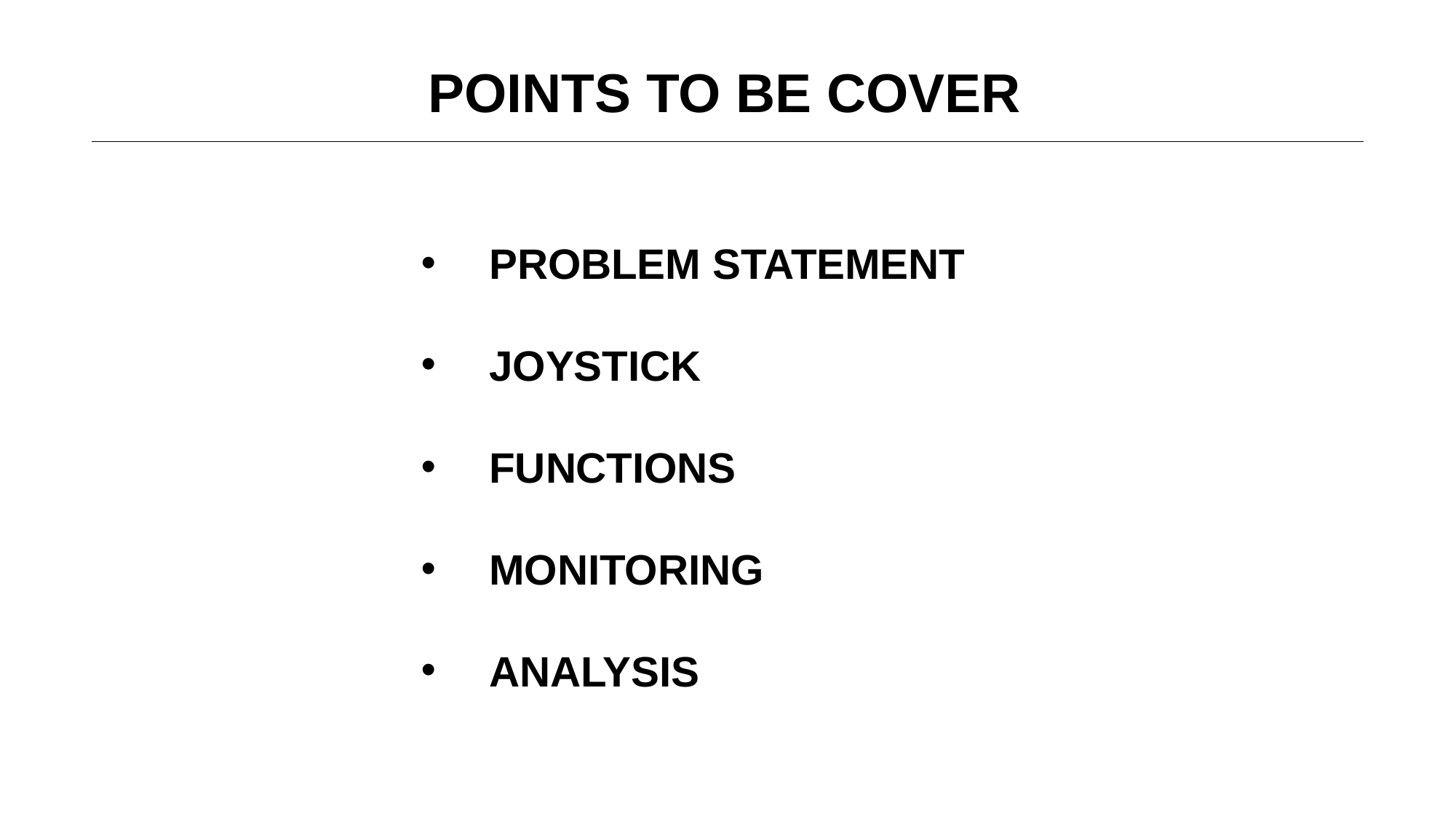

POINTS TO BE COVER
PROBLEM STATEMENT

JOYSTICK

FUNCTIONS

MONITORING

ANALYSIS